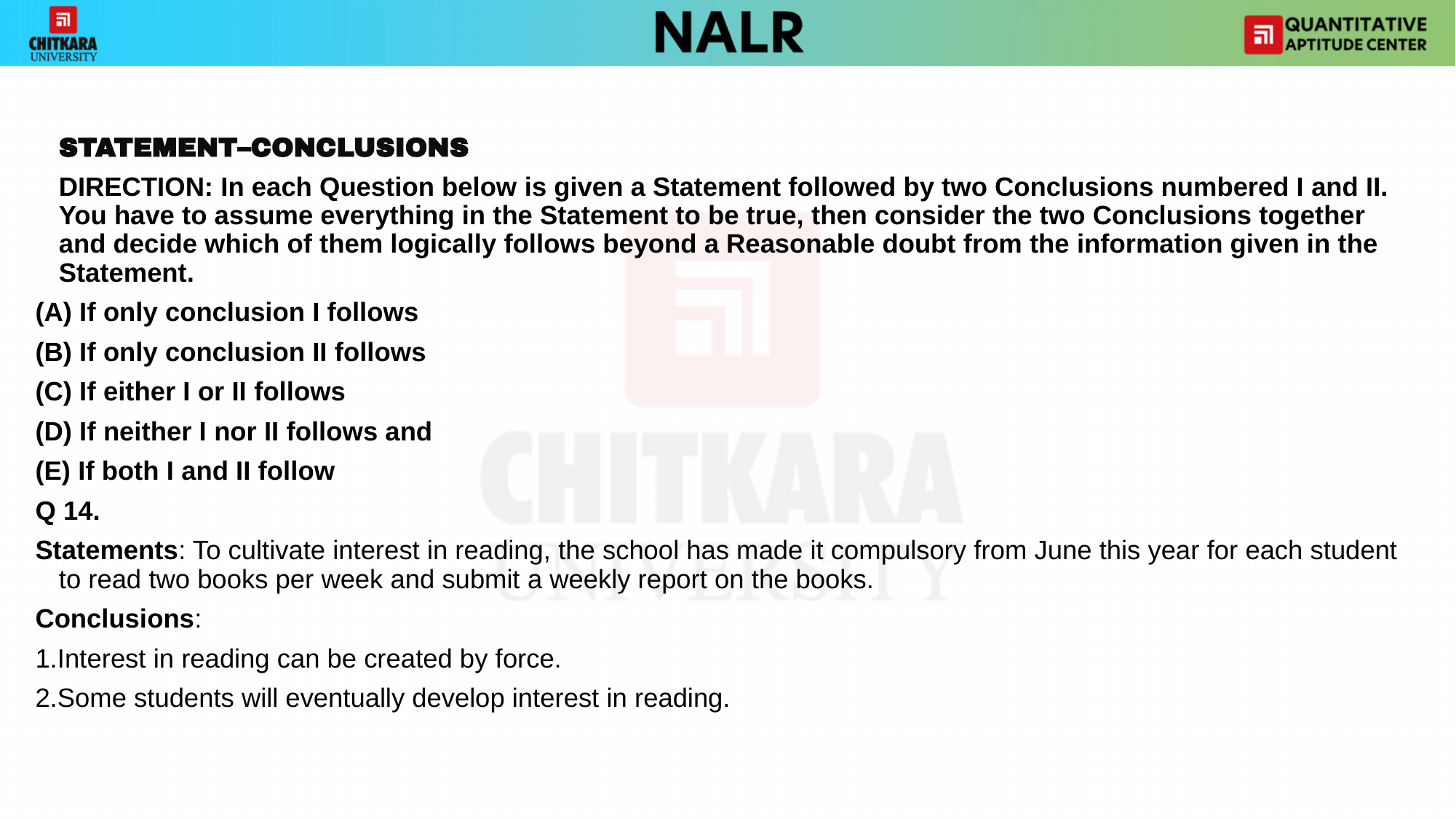

STATEMENT–CONCLUSIONS
	DIRECTION: In each Question below is given a Statement followed by two Conclusions numbered I and II. You have to assume everything in the Statement to be true, then consider the two Conclusions together and decide which of them logically follows beyond a Reasonable doubt from the information given in the Statement.
(A) If only conclusion I follows
(B) If only conclusion II follows
(C) If either I or II follows
(D) If neither I nor II follows and
(E) If both I and II follow
Q 14.
Statements: To cultivate interest in reading, the school has made it compulsory from June this year for each student to read two books per week and submit a weekly report on the books.
Conclusions:
1.Interest in reading can be created by force.
2.Some students will eventually develop interest in reading.